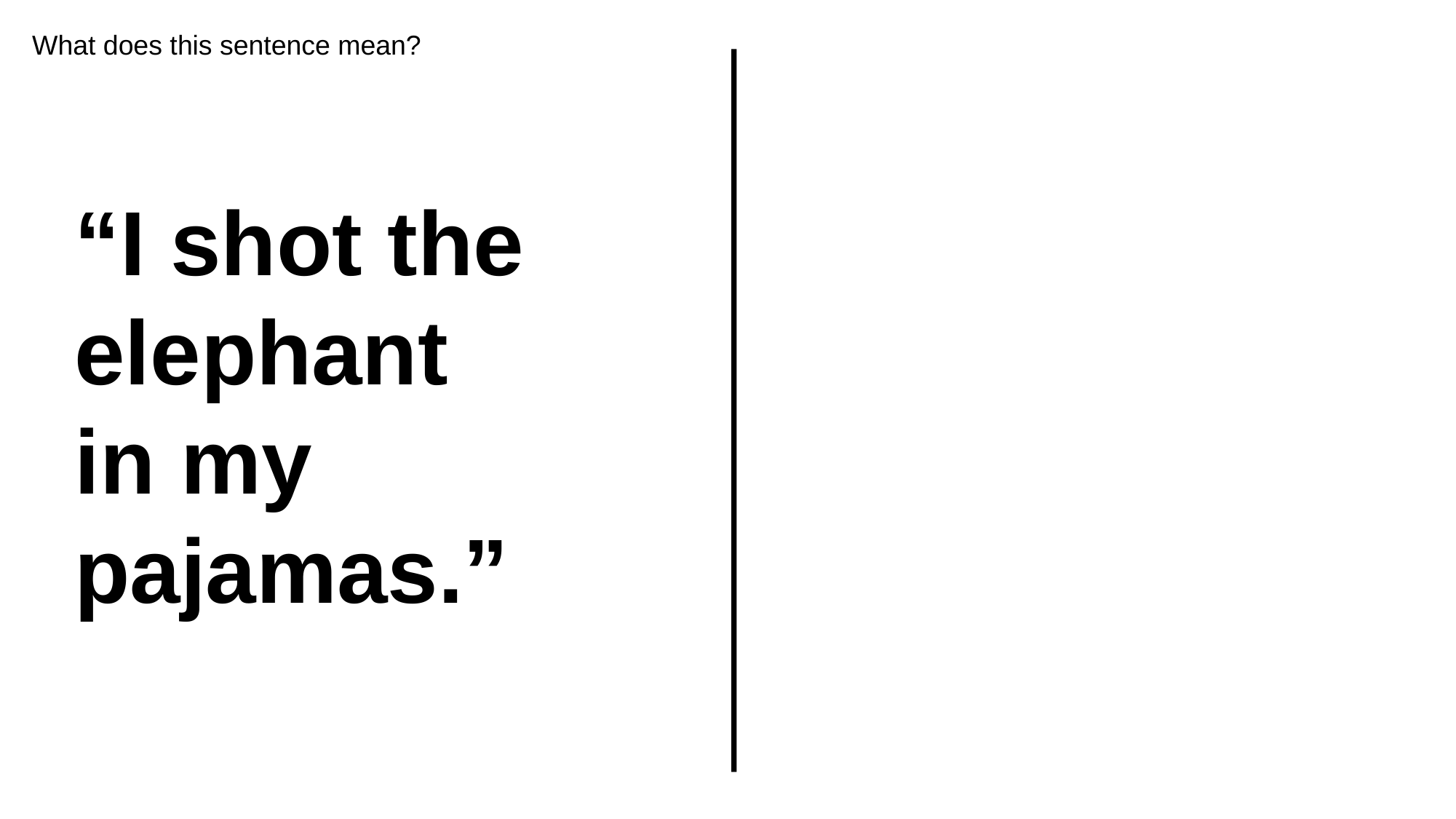

What does this sentence mean?

“I shot the elephant
in my pajamas.”